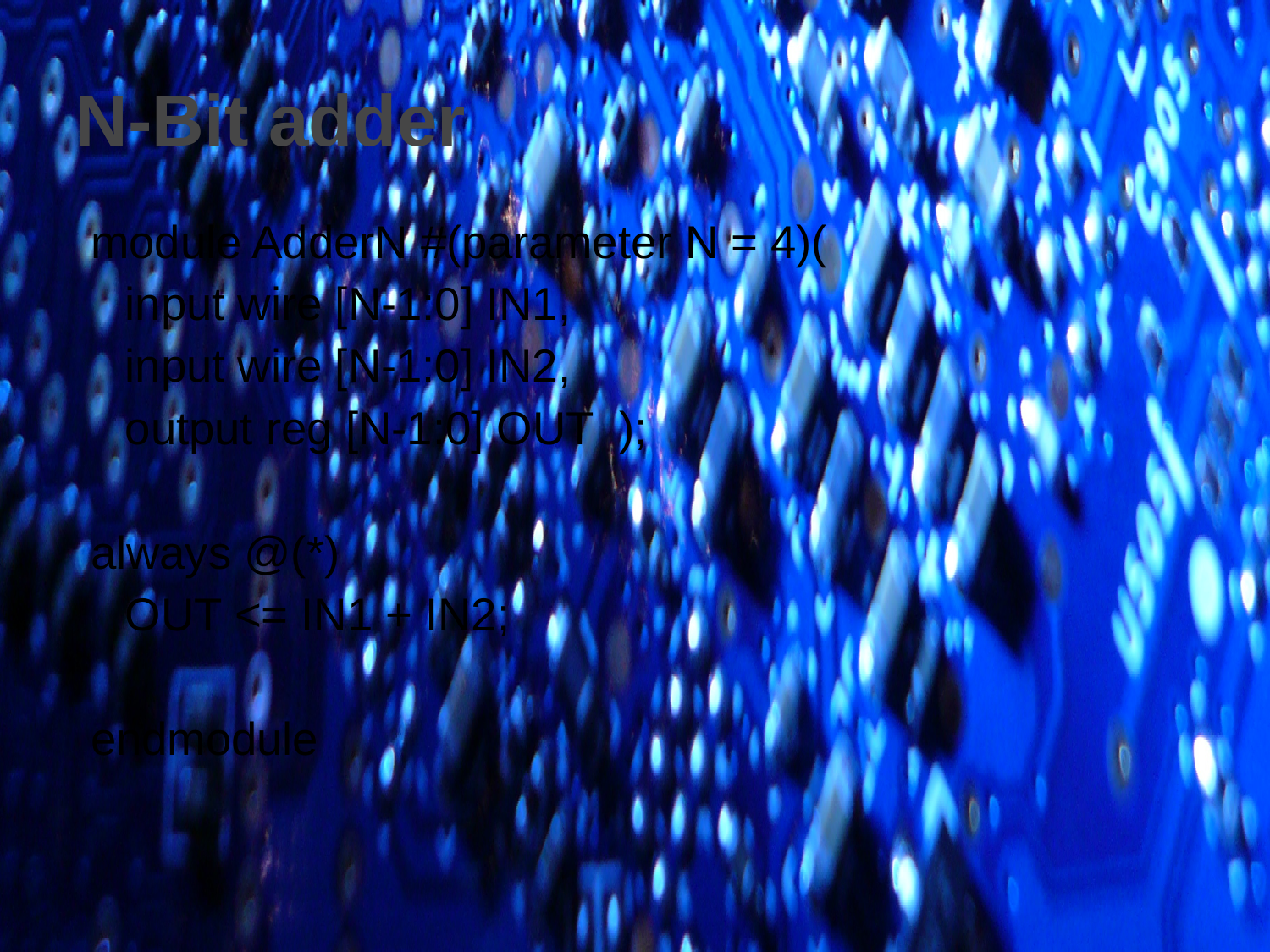

# N-Bit adder
module AdderN #(parameter N = 4)(
	input wire [N-1:0] IN1,
	input wire [N-1:0] IN2,
	output reg [N-1:0] OUT  );

always @(*)
	OUT <= IN1 + IN2;

endmodule